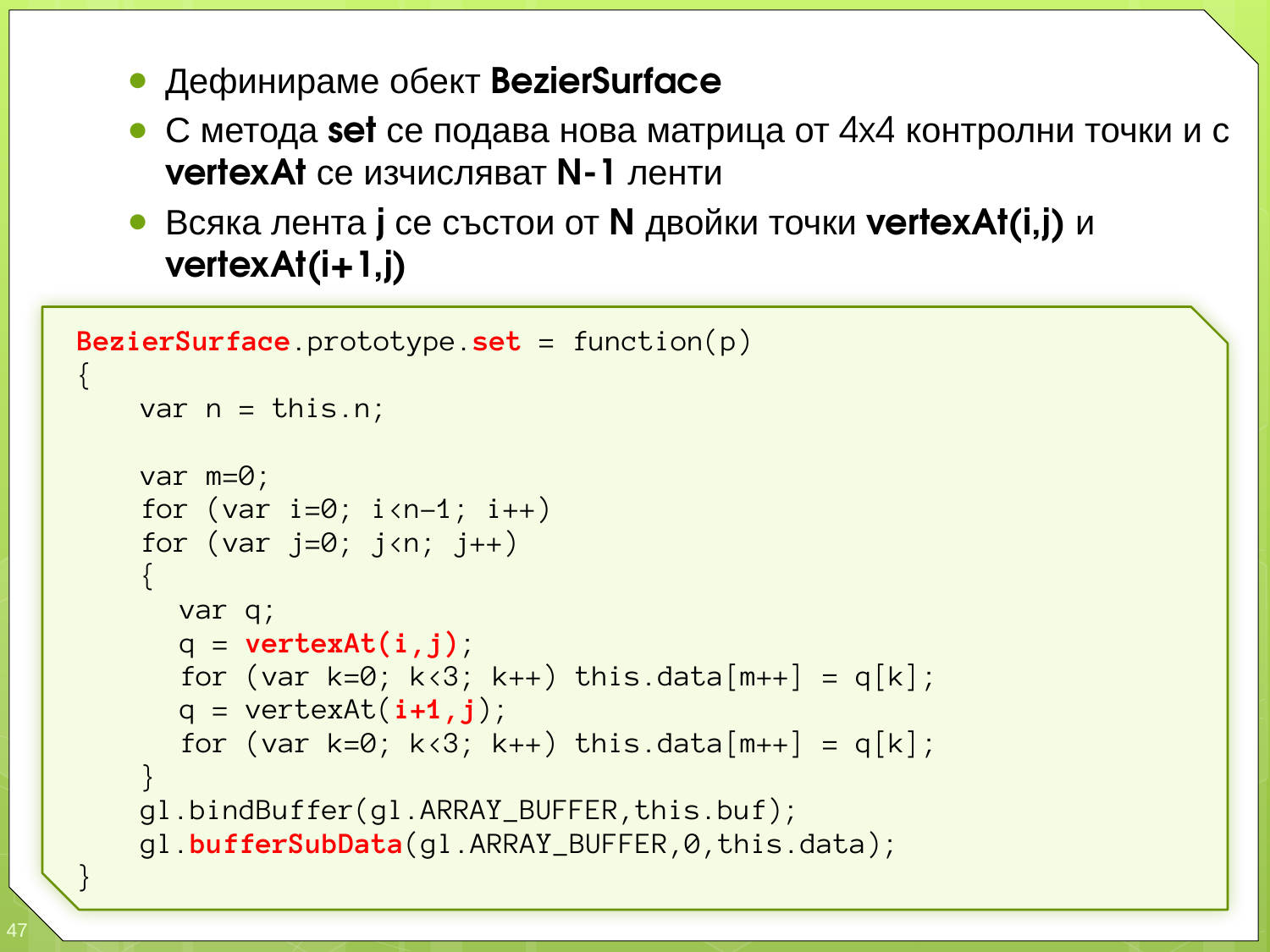

Дефинираме обект BezierSurface
С метода set се подава нова матрица от 4x4 контролни точки и с vertexAt се изчисляват N-1 ленти
Всяка лента j се състои от N двойки точки vertexAt(i,j) и vertexAt(i+1,j)
BezierSurface.prototype.set = function(p)
{
	var n = this.n;

	var m=0;
	for (var i=0; i<n-1; i++)
	for (var j=0; j<n; j++)
	{
		var q;
		q = vertexAt(i,j);
		for (var k=0; k<3; k++) this.data[m++] = q[k];
		q = vertexAt(i+1,j);
		for (var k=0; k<3; k++) this.data[m++] = q[k];
	}
	gl.bindBuffer(gl.ARRAY_BUFFER,this.buf);
	gl.bufferSubData(gl.ARRAY_BUFFER,0,this.data);
}